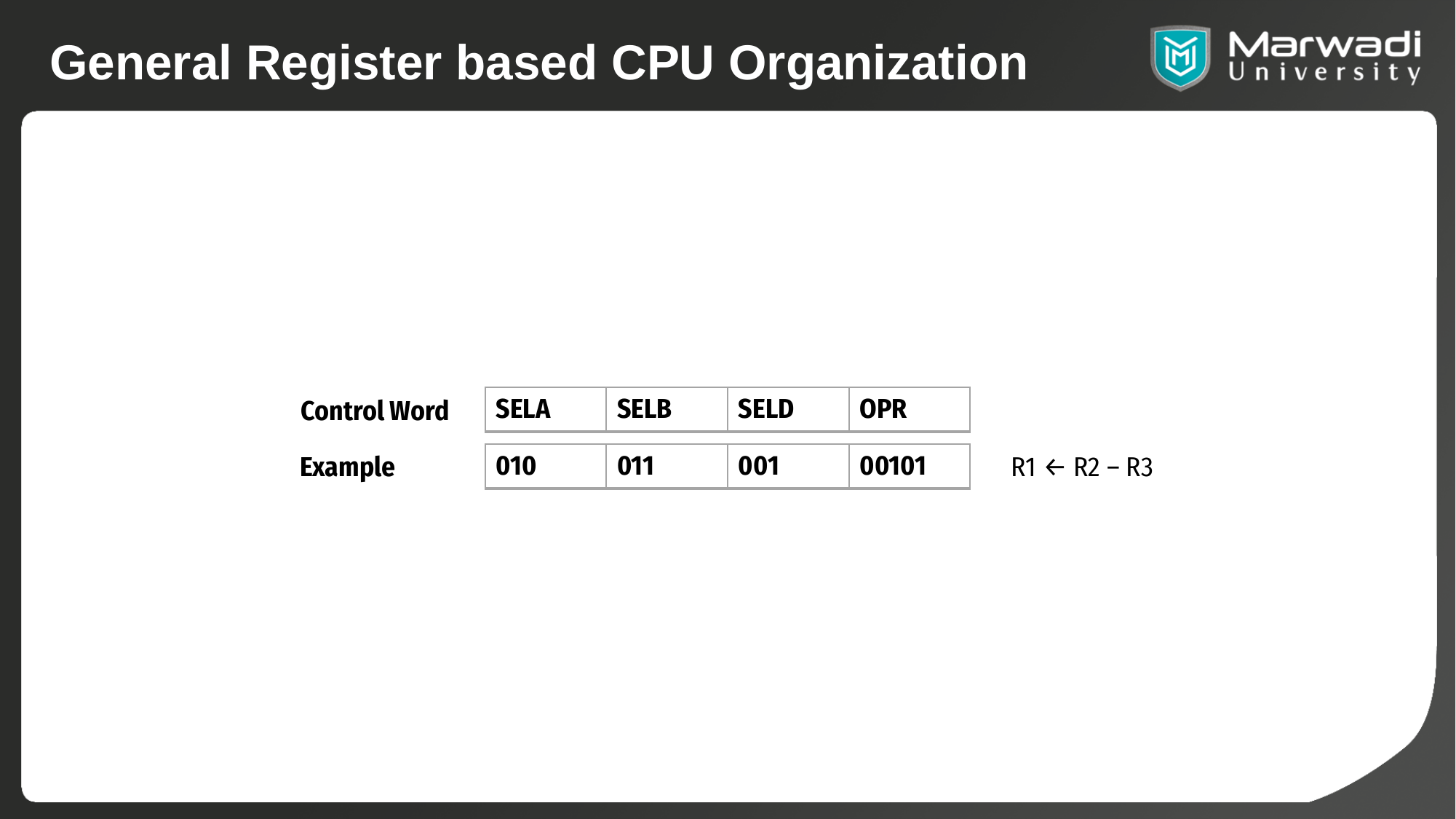

# General Register based CPU Organization
Control Word
| SELA | SELB | SELD | OPR |
| --- | --- | --- | --- |
Example
| 010 | 011 | 001 | 00101 |
| --- | --- | --- | --- |
R1 ← R2 – R3